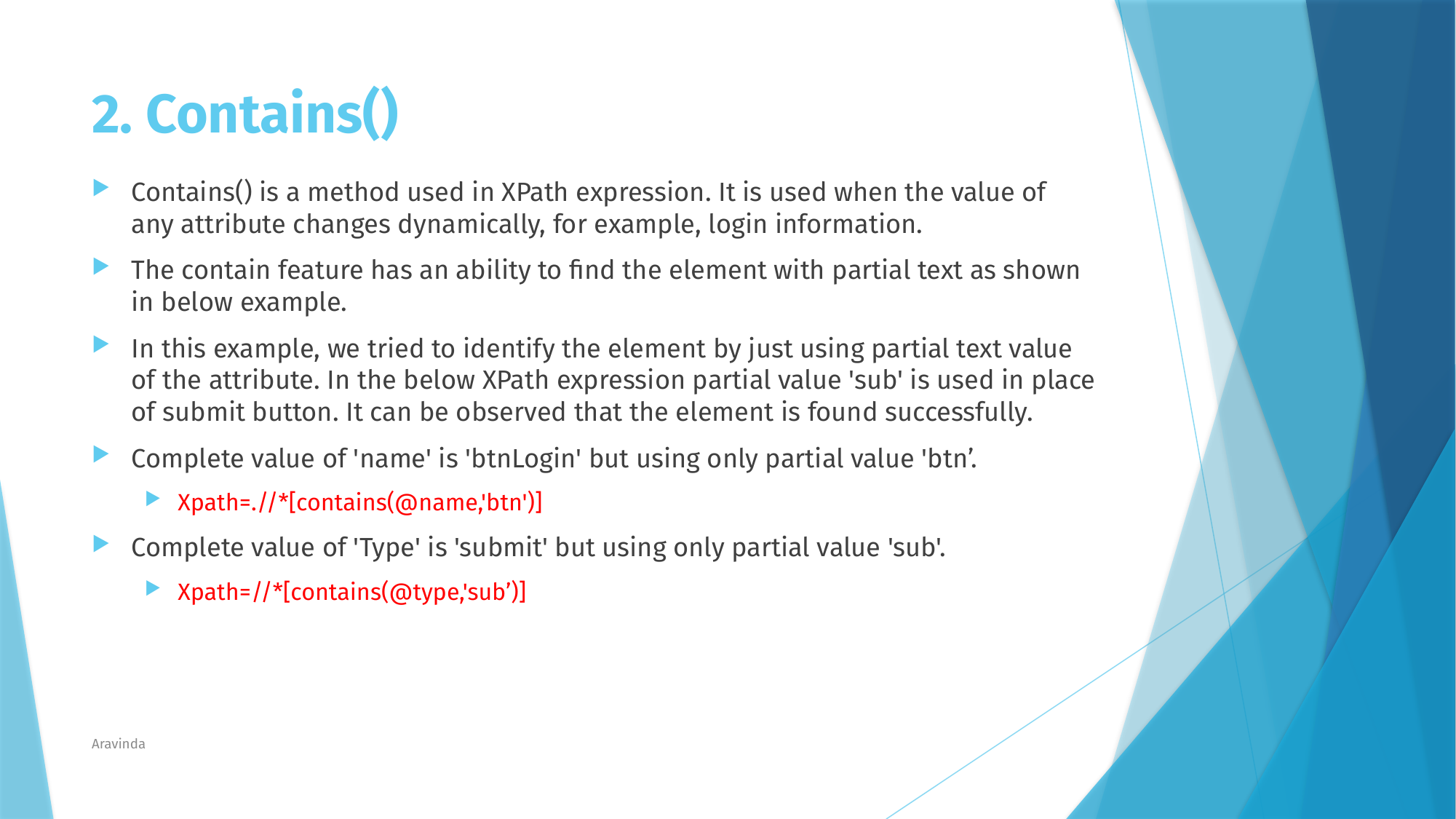

# 2. Contains()
Contains() is a method used in XPath expression. It is used when the value of any attribute changes dynamically, for example, login information.
The contain feature has an ability to find the element with partial text as shown in below example.
In this example, we tried to identify the element by just using partial text value of the attribute. In the below XPath expression partial value 'sub' is used in place of submit button. It can be observed that the element is found successfully.
Complete value of 'name' is 'btnLogin' but using only partial value 'btn’.
Xpath=.//*[contains(@name,'btn')]
Complete value of 'Type' is 'submit' but using only partial value 'sub'.
Xpath=//*[contains(@type,'sub’)]
Aravinda